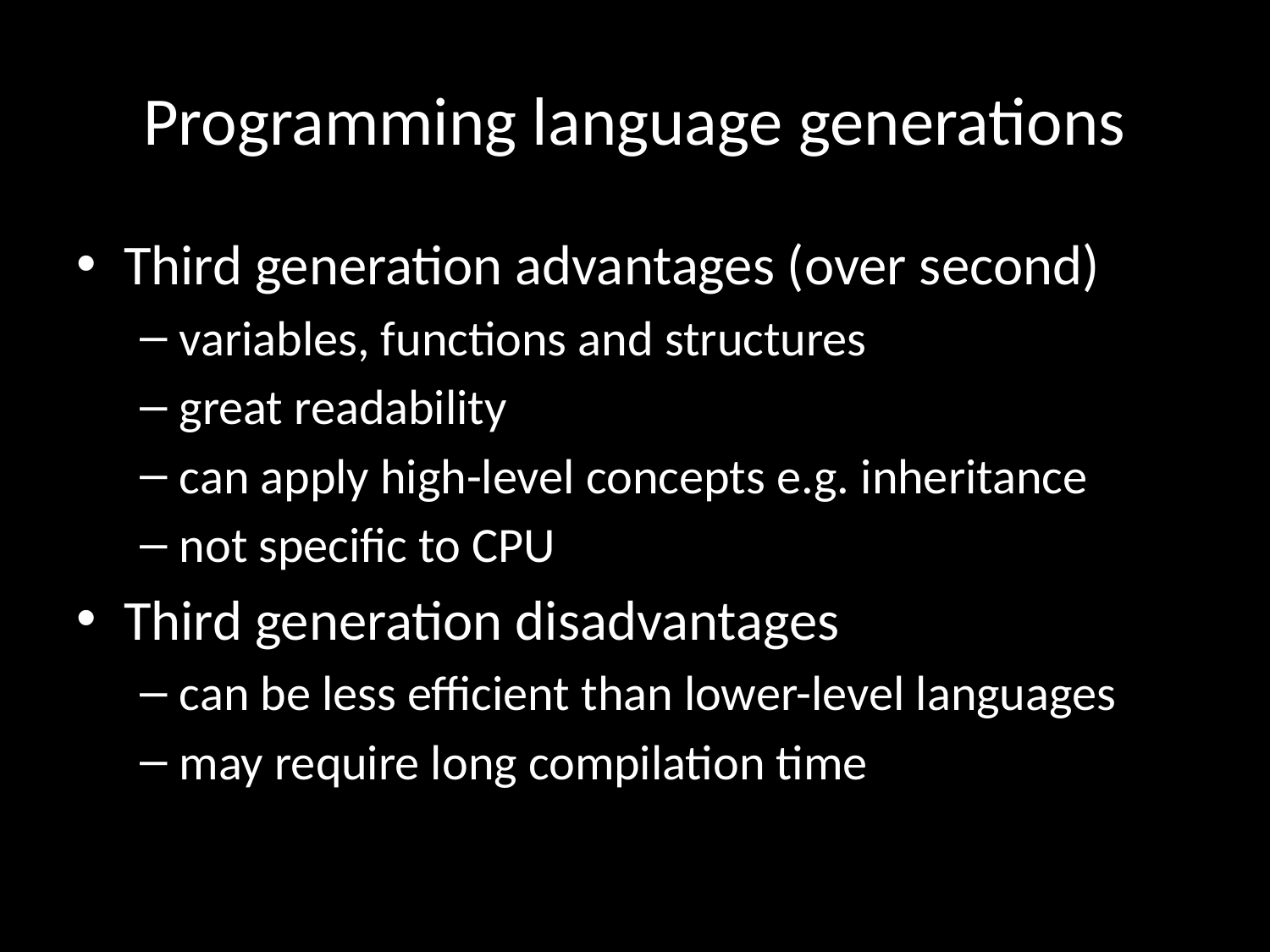

# Programming language generations
Third generation advantages (over second)
variables, functions and structures
great readability
can apply high-level concepts e.g. inheritance
not specific to CPU
Third generation disadvantages
can be less efficient than lower-level languages
may require long compilation time